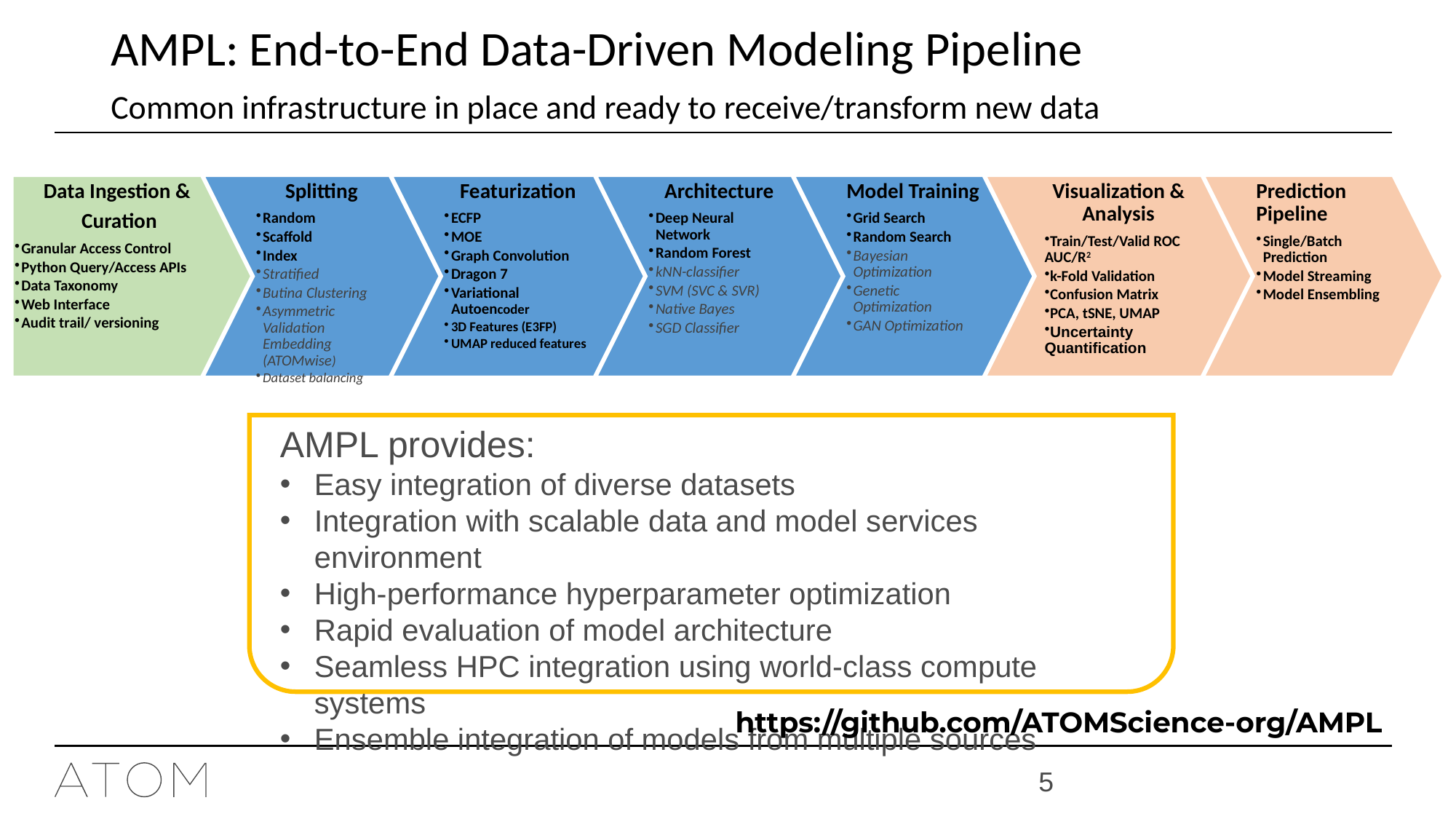

# AMPL: End-to-End Data-Driven Modeling Pipeline
Common infrastructure in place and ready to receive/transform new data
Data Ingestion &
Curation
Granular Access Control
Python Query/Access APIs
Data Taxonomy
Web Interface
Audit trail/ versioning
Splitting
Random
Scaffold
Index
Stratified
Butina Clustering
Asymmetric Validation Embedding (ATOMwise)
Dataset balancing
Featurization
ECFP
MOE
Graph Convolution
Dragon 7
Variational Autoencoder
3D Features (E3FP)
UMAP reduced features
Architecture
Deep Neural Network
Random Forest
kNN-classifier
SVM (SVC & SVR)
Native Bayes
SGD Classifier
Model Training
Grid Search
Random Search
Bayesian Optimization
Genetic Optimization
GAN Optimization
Visualization & Analysis
Train/Test/Valid ROC AUC/R2
k-Fold Validation
Confusion Matrix
PCA, tSNE, UMAP
Uncertainty Quantification
Prediction Pipeline
Single/Batch Prediction
Model Streaming
Model Ensembling

AMPL provides:
Easy integration of diverse datasets
Integration with scalable data and model services environment
High-performance hyperparameter optimization
Rapid evaluation of model architecture
Seamless HPC integration using world-class compute systems
Ensemble integration of models from multiple sources
https://github.com/ATOMScience-org/AMPL
5